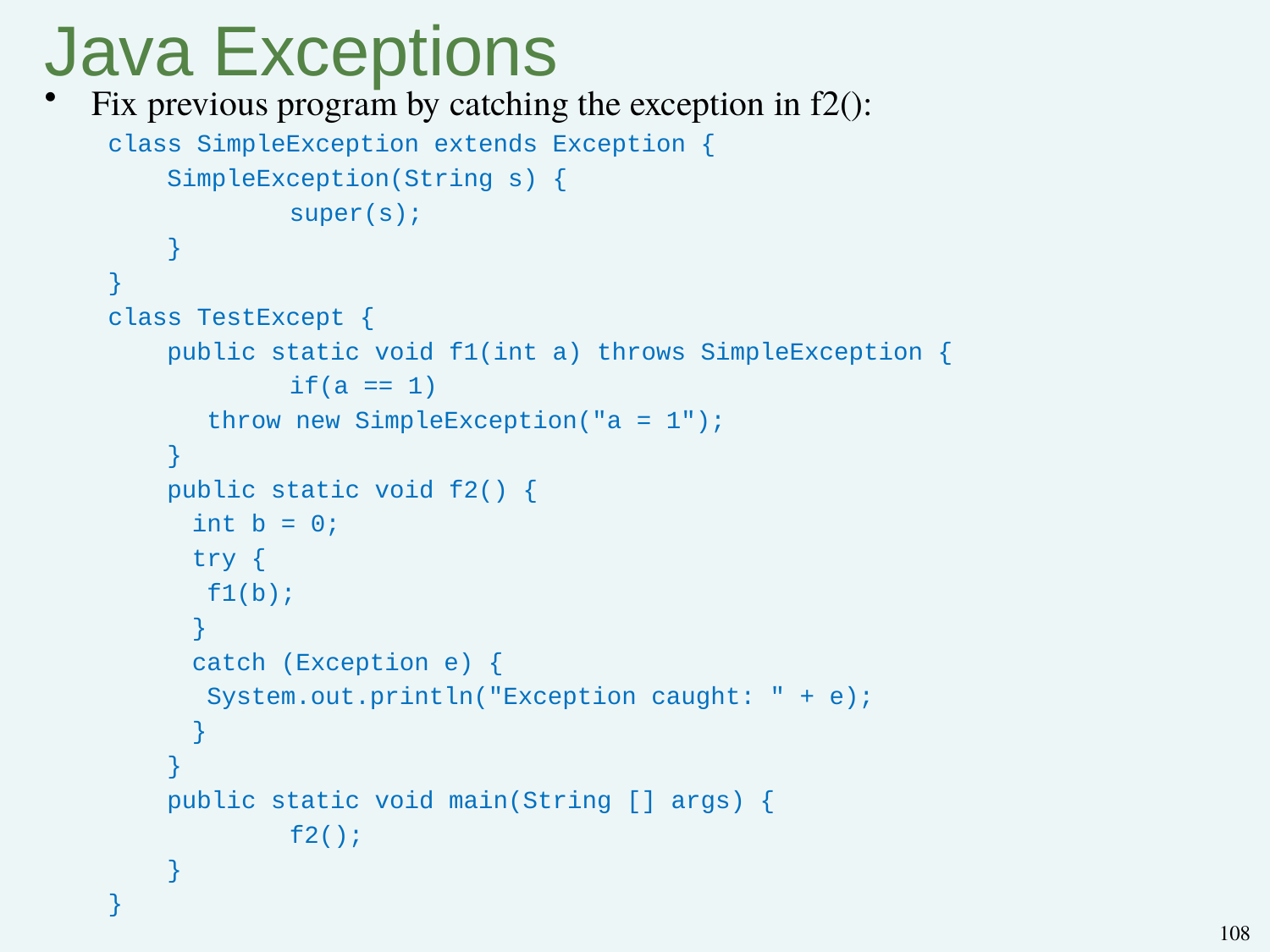

# Java Exceptions
Fix previous program by catching the exception in f2():
class SimpleException extends Exception {
    SimpleException(String s) {
		 super(s);
    }
}
class TestExcept {
    public static void f1(int a) throws SimpleException {
		 if(a == 1)
	    throw new SimpleException("a = 1");
    }
    public static void f2() {
	   int b = 0;
	   try {
	    f1(b);
	   }
	   catch (Exception e) {
	    System.out.println("Exception caught: " + e);
	   }
    }
    public static void main(String [] args) {
		 f2();
    }
}